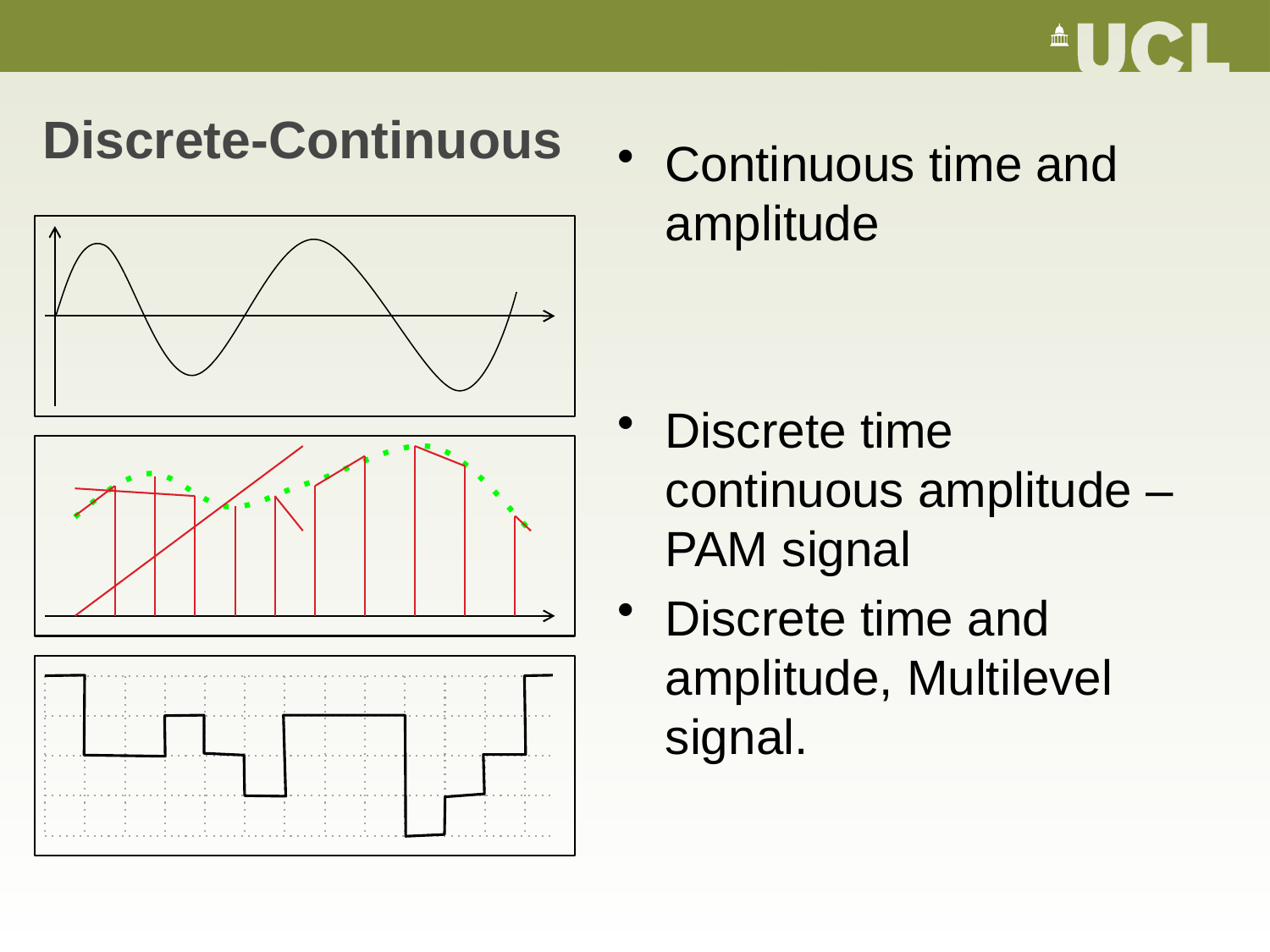

# Discrete-Continuous
Continuous time and amplitude

Discrete time continuous amplitude –PAM signal
Discrete time and amplitude, Multilevel signal.